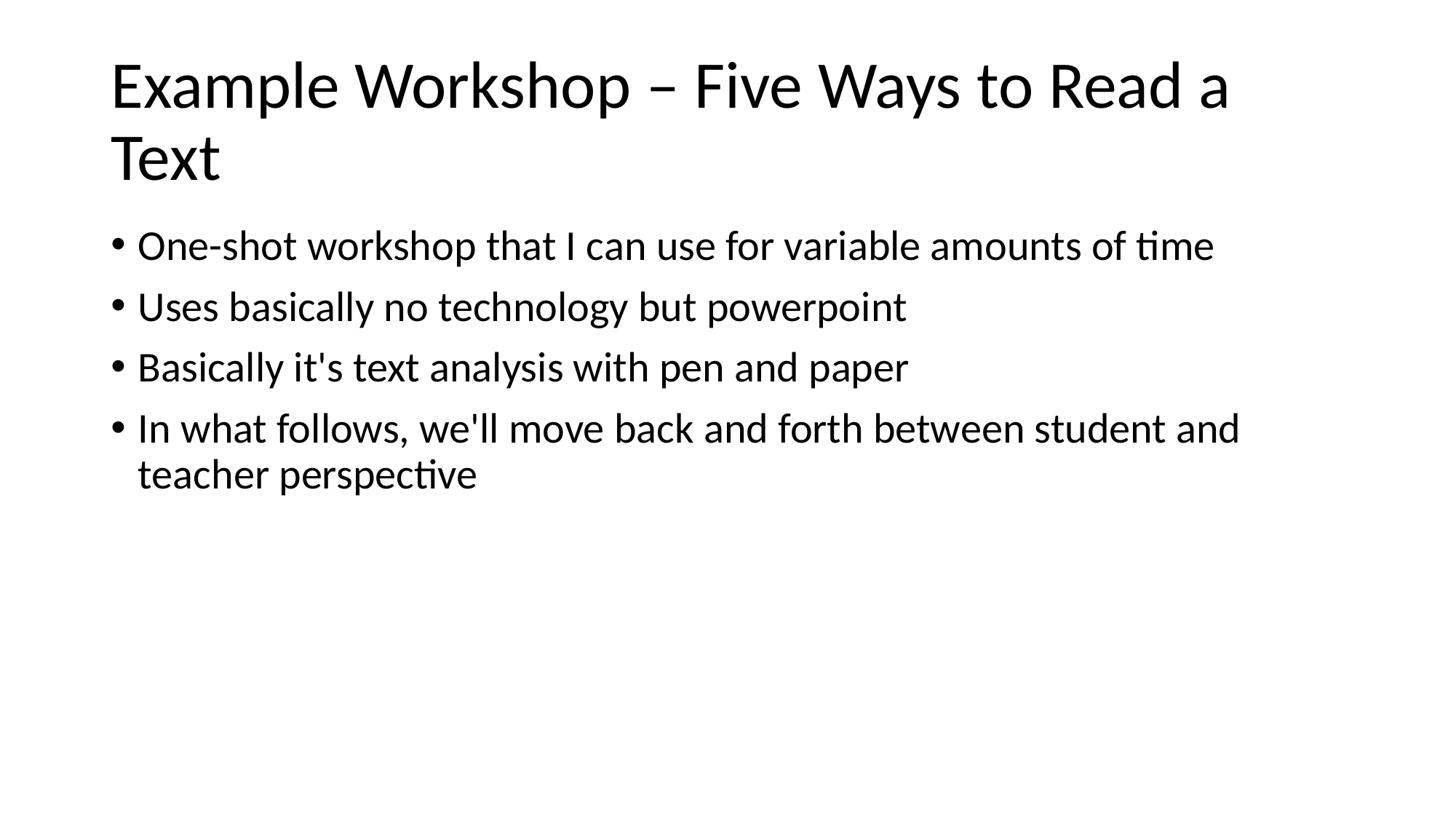

# Example Workshop – Five Ways to Read a Text
One-shot workshop that I can use for variable amounts of time
Uses basically no technology but powerpoint
Basically it's text analysis with pen and paper
In what follows, we'll move back and forth between student and teacher perspective